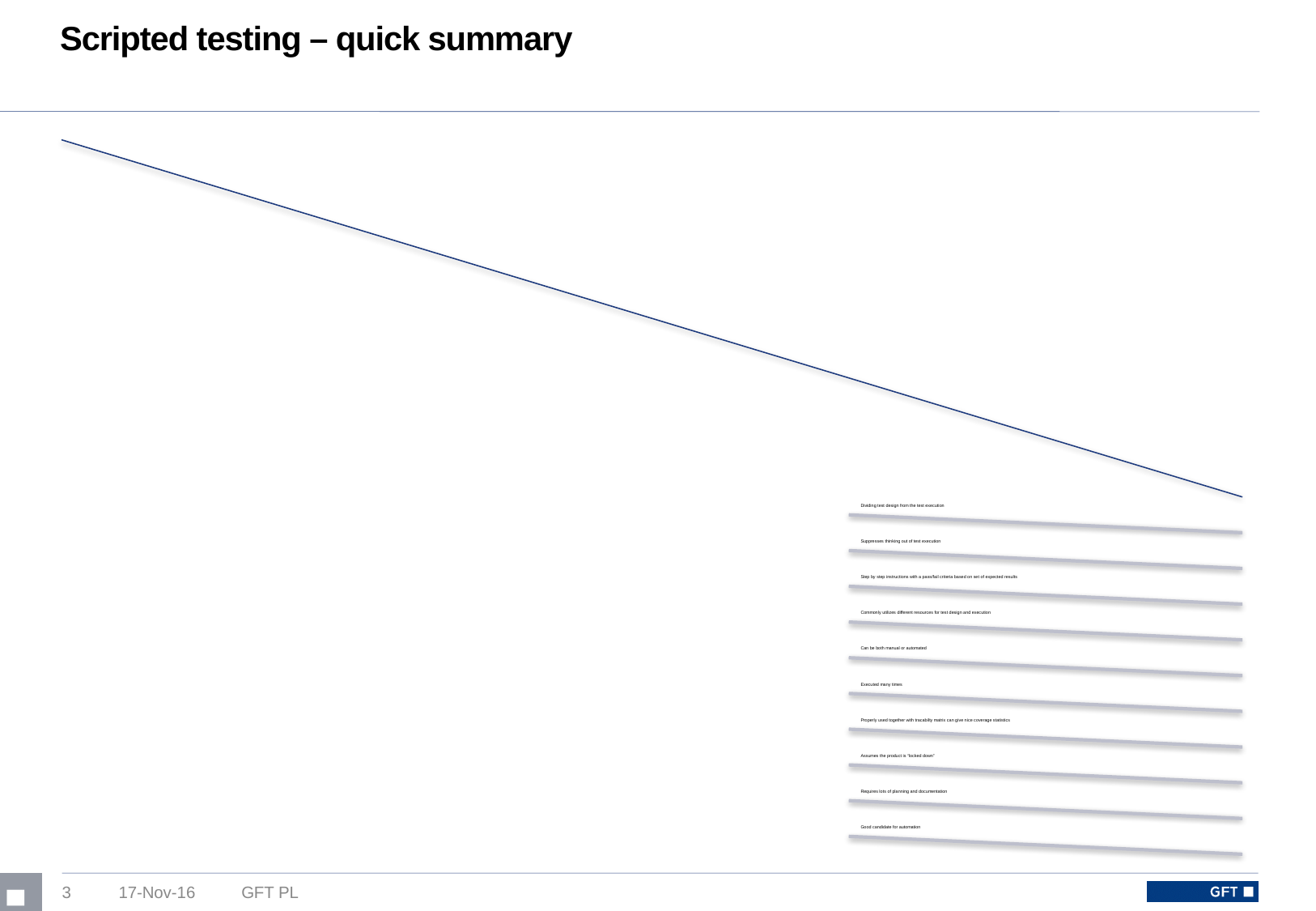

# Scripted testing – quick summary
Dividing test design from the test execution
Suppresses thinking out of test execution
Step by step instructions with a pass/fail criteria based on set of expected results
Commonly utilizes different resources for test design and execution
Can be both manual or automated
Executed many times
Properly used together with tracabilty matrix can give nice coverage statistics
Assumes the product is “locked down”
Requires lots of planning and documentation
Good candidate for automation